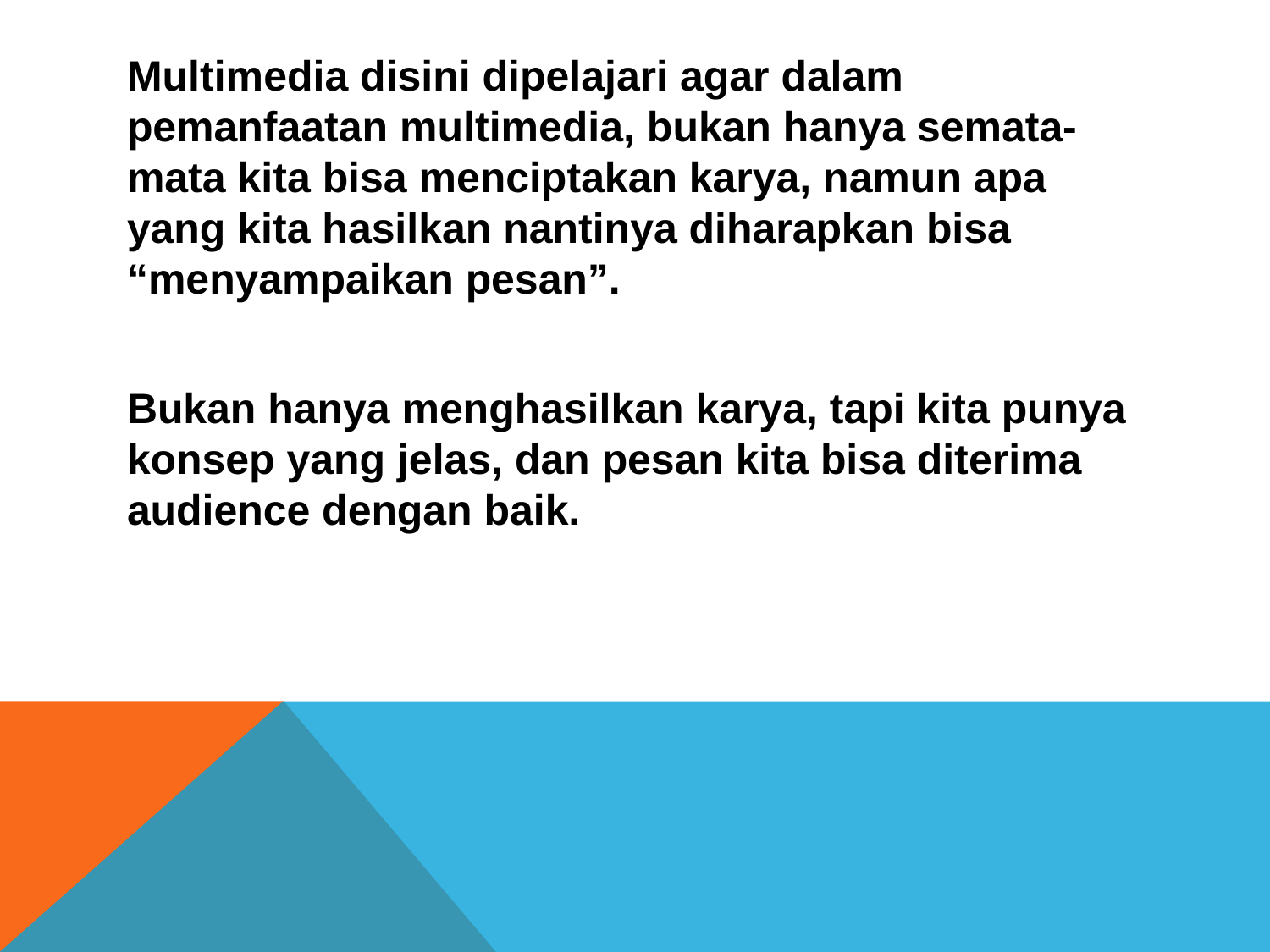

Multimedia disini dipelajari agar dalam pemanfaatan multimedia, bukan hanya semata-mata kita bisa menciptakan karya, namun apa yang kita hasilkan nantinya diharapkan bisa “menyampaikan pesan”.

Bukan hanya menghasilkan karya, tapi kita punya konsep yang jelas, dan pesan kita bisa diterima audience dengan baik.